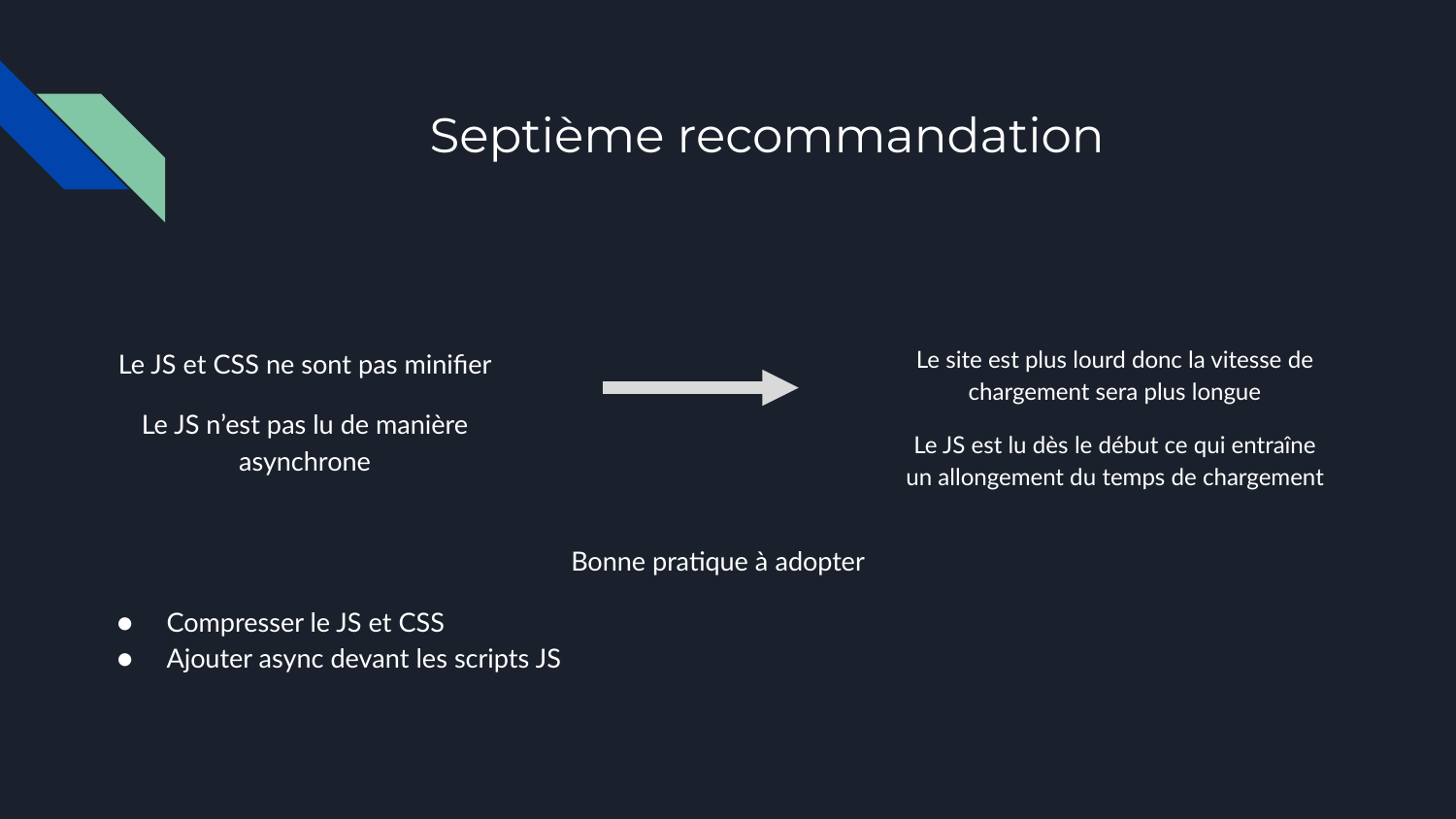

# Septième recommandation
Le JS et CSS ne sont pas minifier
Le JS n’est pas lu de manière asynchrone
Le site est plus lourd donc la vitesse de chargement sera plus longue
Le JS est lu dès le début ce qui entraîne un allongement du temps de chargement
Bonne pratique à adopter
Compresser le JS et CSS
Ajouter async devant les scripts JS